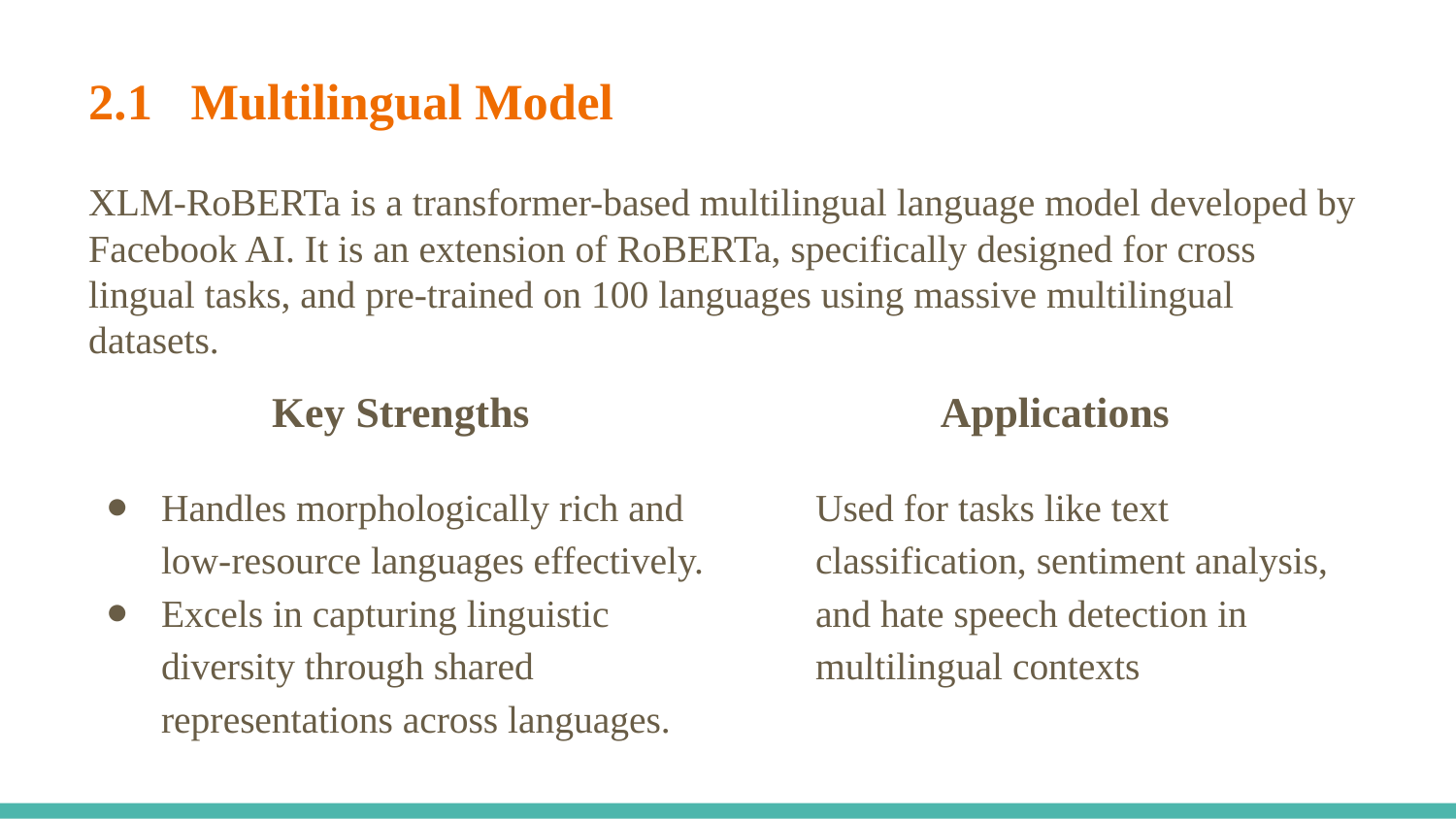

# 2.1   Multilingual Model
XLM-RoBERTa is a transformer-based multilingual language model developed by Facebook AI. It is an extension of RoBERTa, specifically designed for cross lingual tasks, and pre-trained on 100 languages using massive multilingual datasets.
Key Strengths
Applications
Handles morphologically rich and low-resource languages effectively.
Excels in capturing linguistic diversity through shared representations across languages.
Used for tasks like text classification, sentiment analysis, and hate speech detection in multilingual contexts